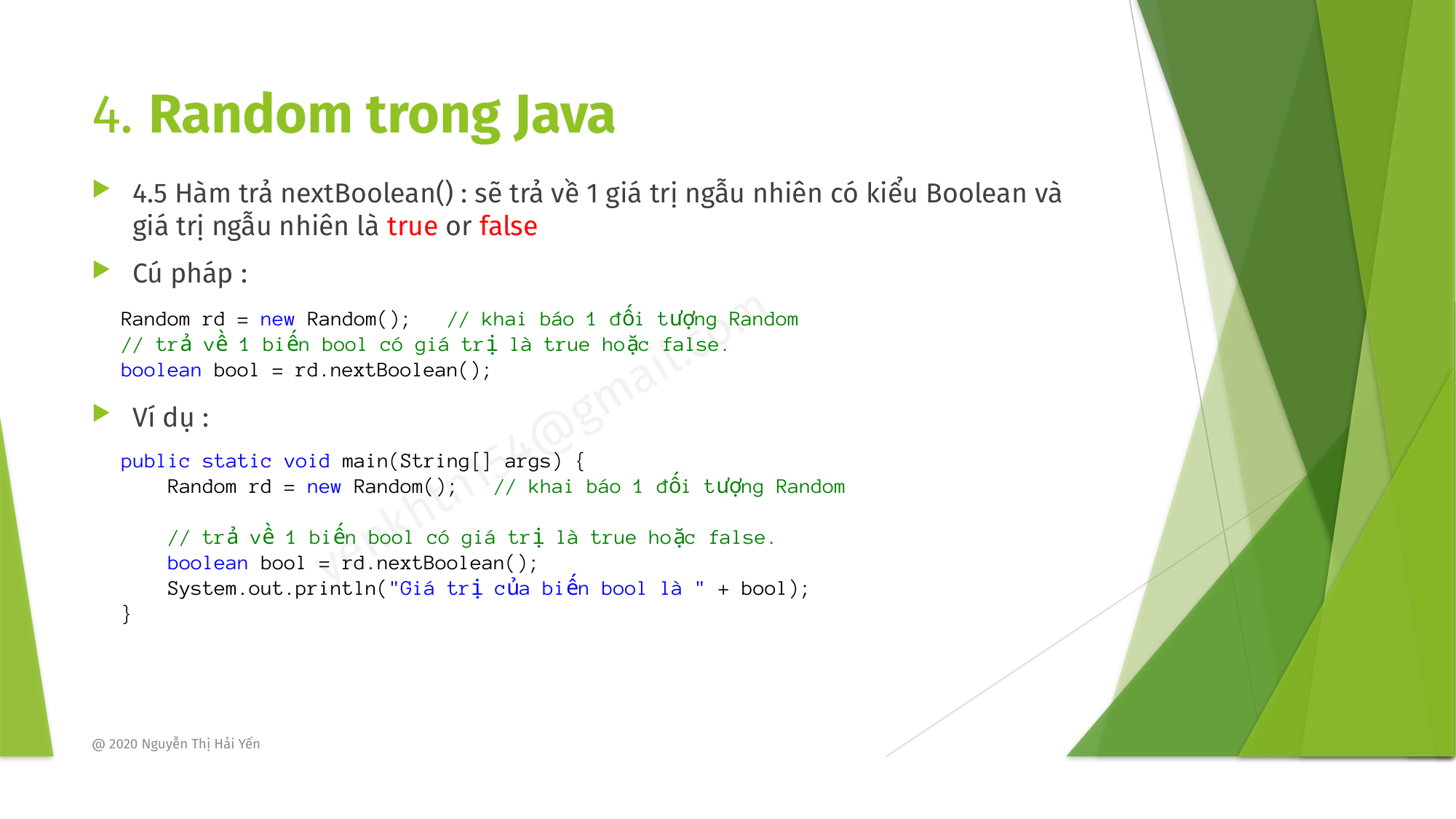

# 4. Random trong Java
4.5 Hàm trả nextBoolean() : sẽ trả về 1 giá trị ngẫu nhiên có kiểu Boolean và giá trị ngẫu nhiên là true or false
Cú pháp :

Ví dụ :
Random rd = new Random();   // khai báo 1 đối tượng Random
// trả về 1 biến bool có giá trị là true hoặc false.
boolean bool = rd.nextBoolean();
public static void main(String[] args) {
    Random rd = new Random();   // khai báo 1 đối tượng Random

    // trả về 1 biến bool có giá trị là true hoặc false.
    boolean bool = rd.nextBoolean();
    System.out.println("Giá trị của biến bool là " + bool);
}
@ 2020 Nguyễn Thị Hải Yến